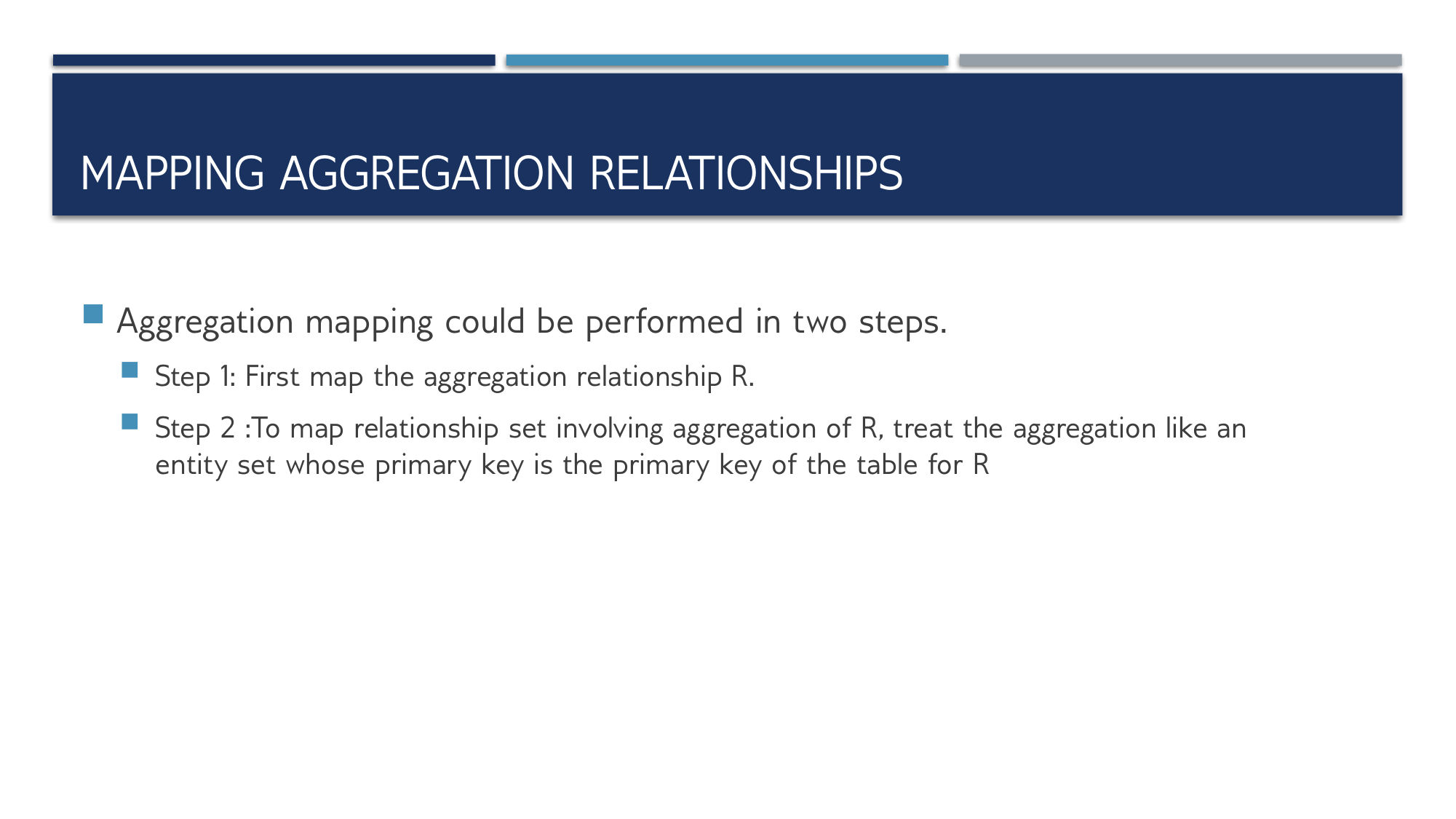

# Mapping aggregation relationships
Aggregation mapping could be performed in two steps.
Step 1: First map the aggregation relationship R.
Step 2 :To map relationship set involving aggregation of R, treat the aggregation like an entity set whose primary key is the primary key of the table for R